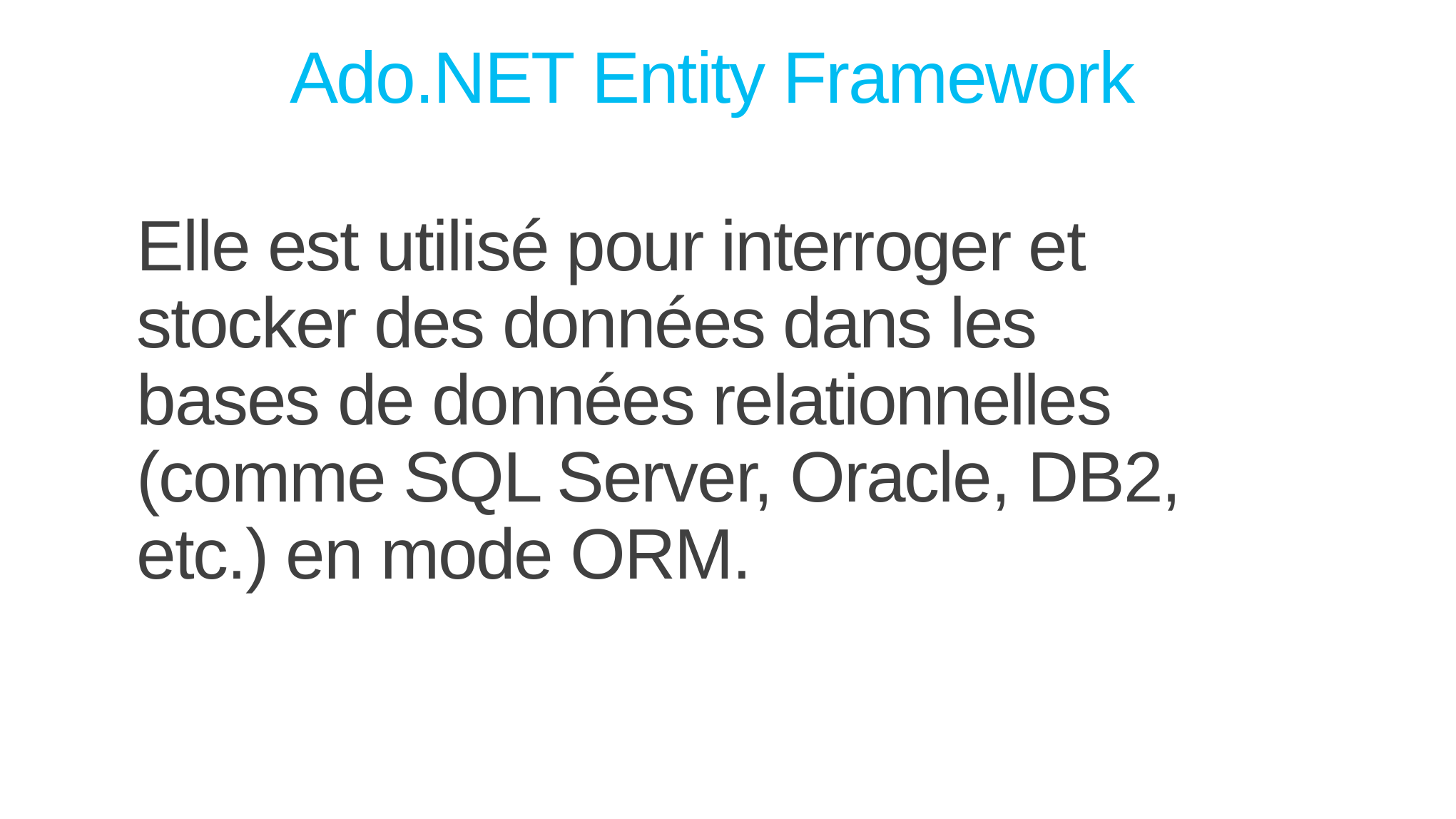

Ado.NET Entity Framework
Elle est utilisé pour interroger et stocker des données dans les bases de données relationnelles (comme SQL Server, Oracle, DB2, etc.) en mode ORM.